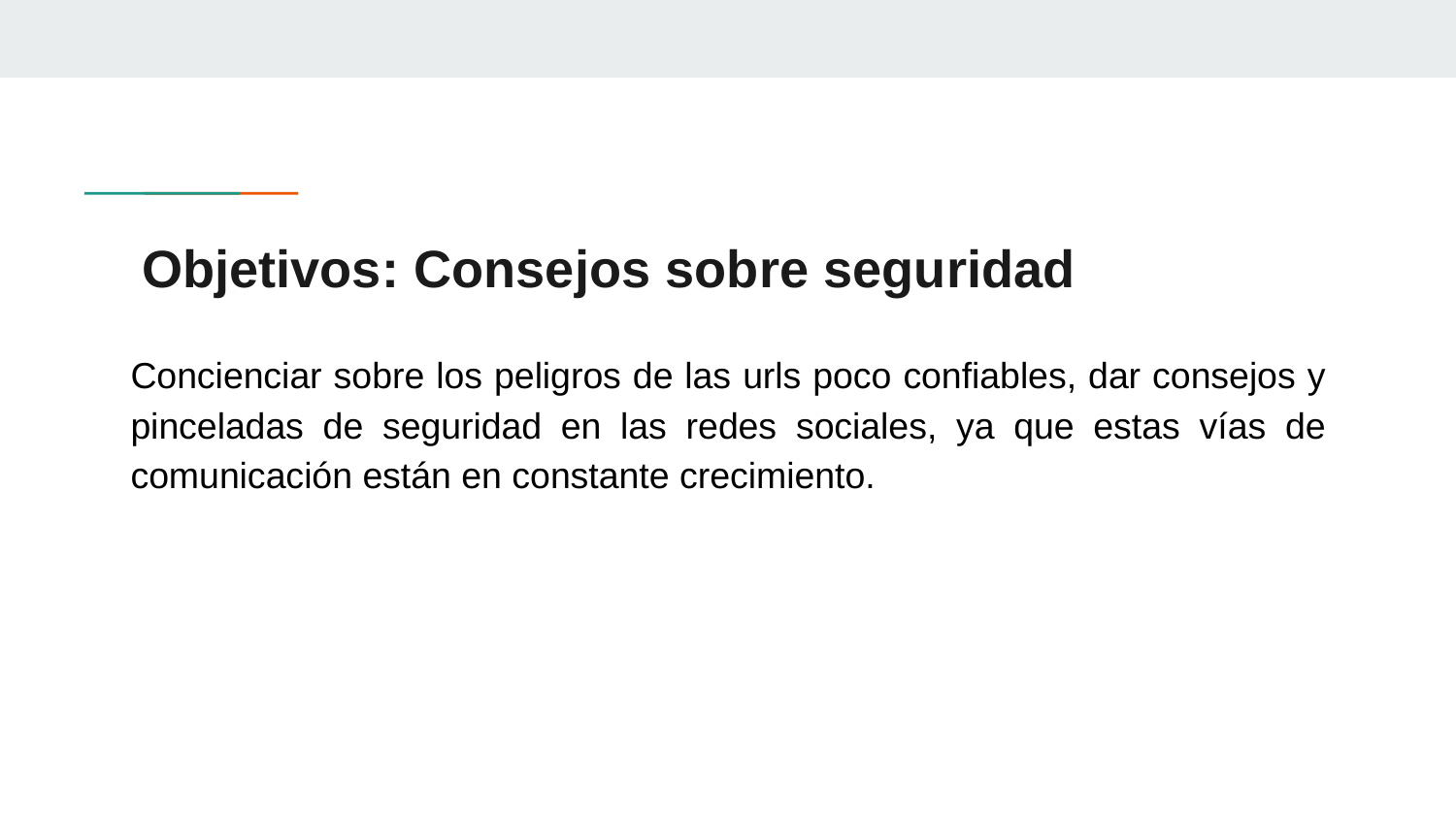

# Objetivos: Consejos sobre seguridad
Concienciar sobre los peligros de las urls poco confiables, dar consejos y pinceladas de seguridad en las redes sociales, ya que estas vías de comunicación están en constante crecimiento.